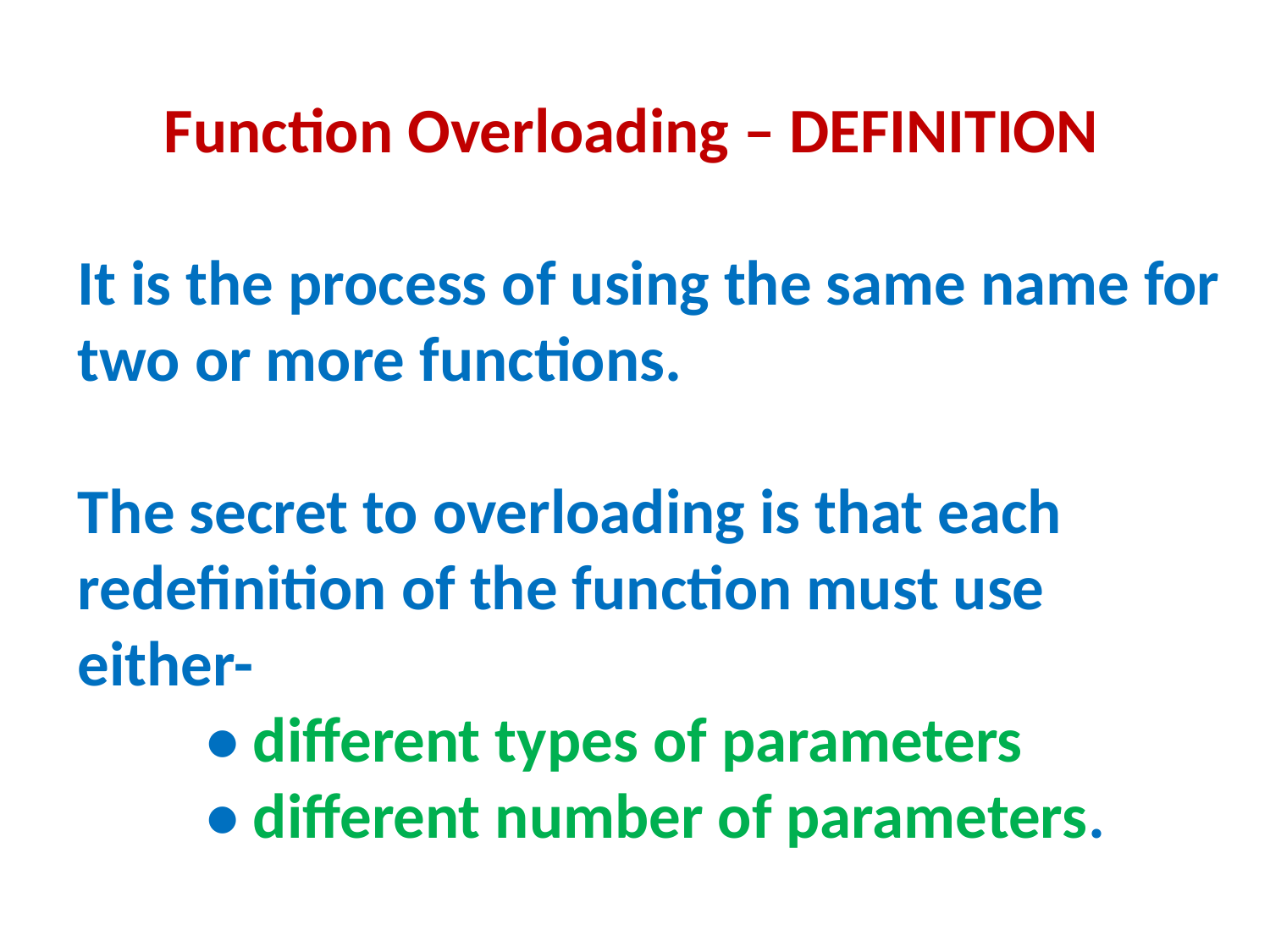

# Function Overloading – DEFINITION It is the process of using the same name for two or more functions. The secret to overloading is that each redefinition of the function must use either- • different types of parameters • different number of parameters.